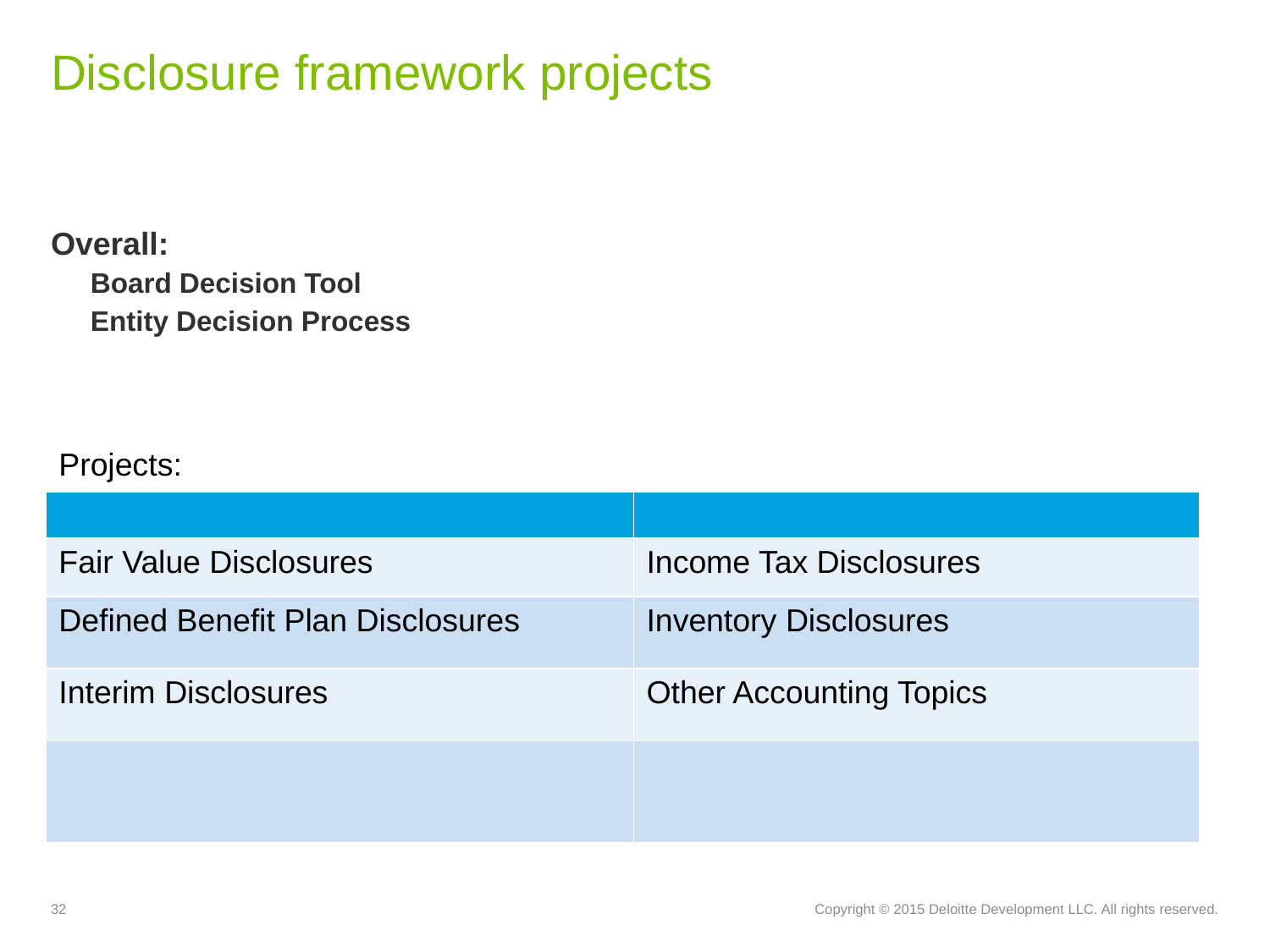

# Disclosure framework projects

Overall:
Board Decision Tool
Entity Decision Process
| Projects: |  |
| --- | --- |
|  |  |
| Fair Value Disclosures | Income Tax Disclosures |
| Defined Benefit Plan Disclosures | Inventory Disclosures |
| Interim Disclosures | Other Accounting Topics |
|  |  |